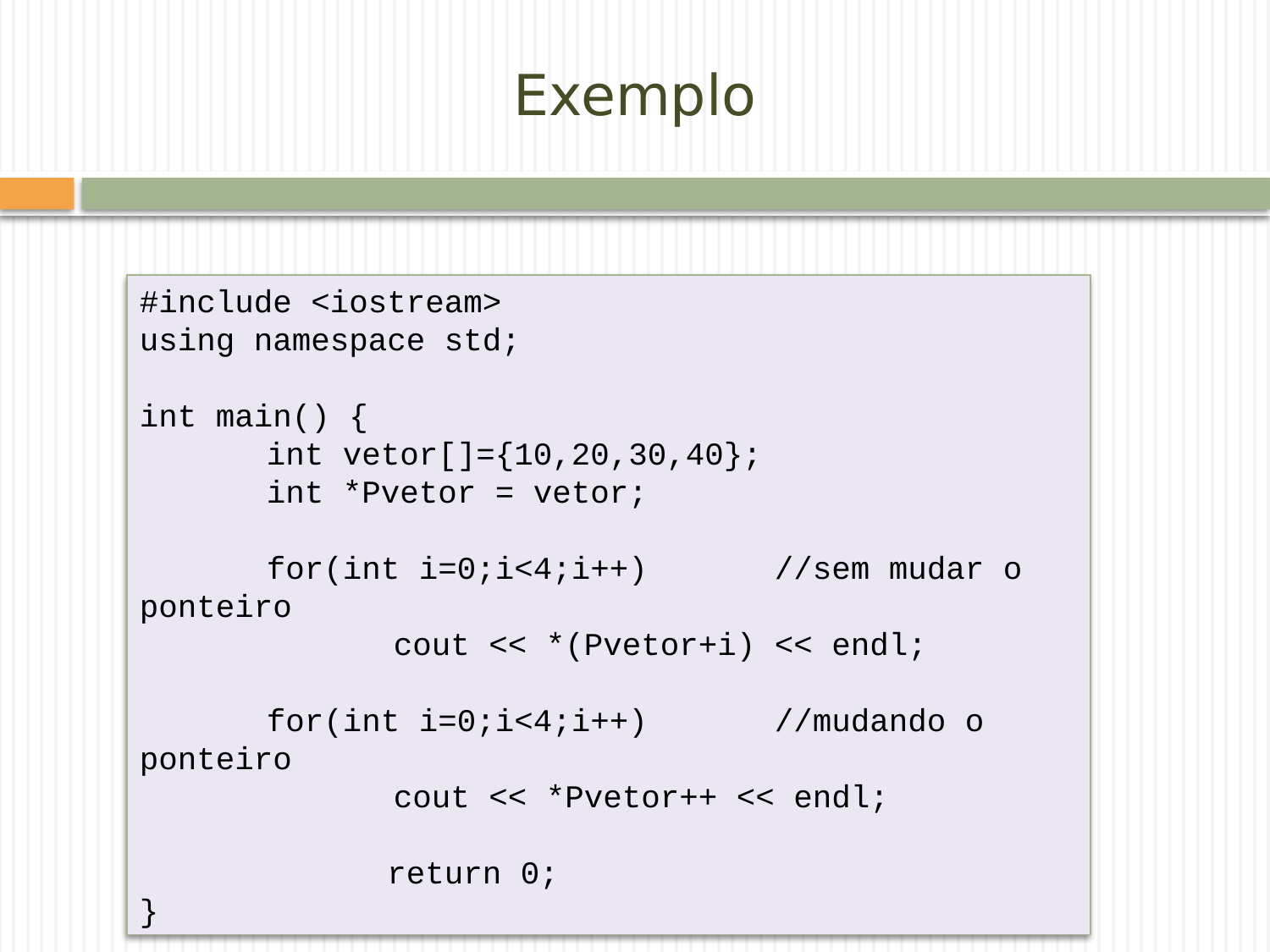

# Exemplo
#include <iostream>
using namespace std;

int main() {
	int vetor[]={10,20,30,40};
	int *Pvetor = vetor;

	for(int i=0;i<4;i++)	//sem mudar o ponteiro
		cout << *(Pvetor+i) << endl;

	for(int i=0;i<4;i++)	//mudando o ponteiro
		cout << *Pvetor++ << endl;

             return 0;
}